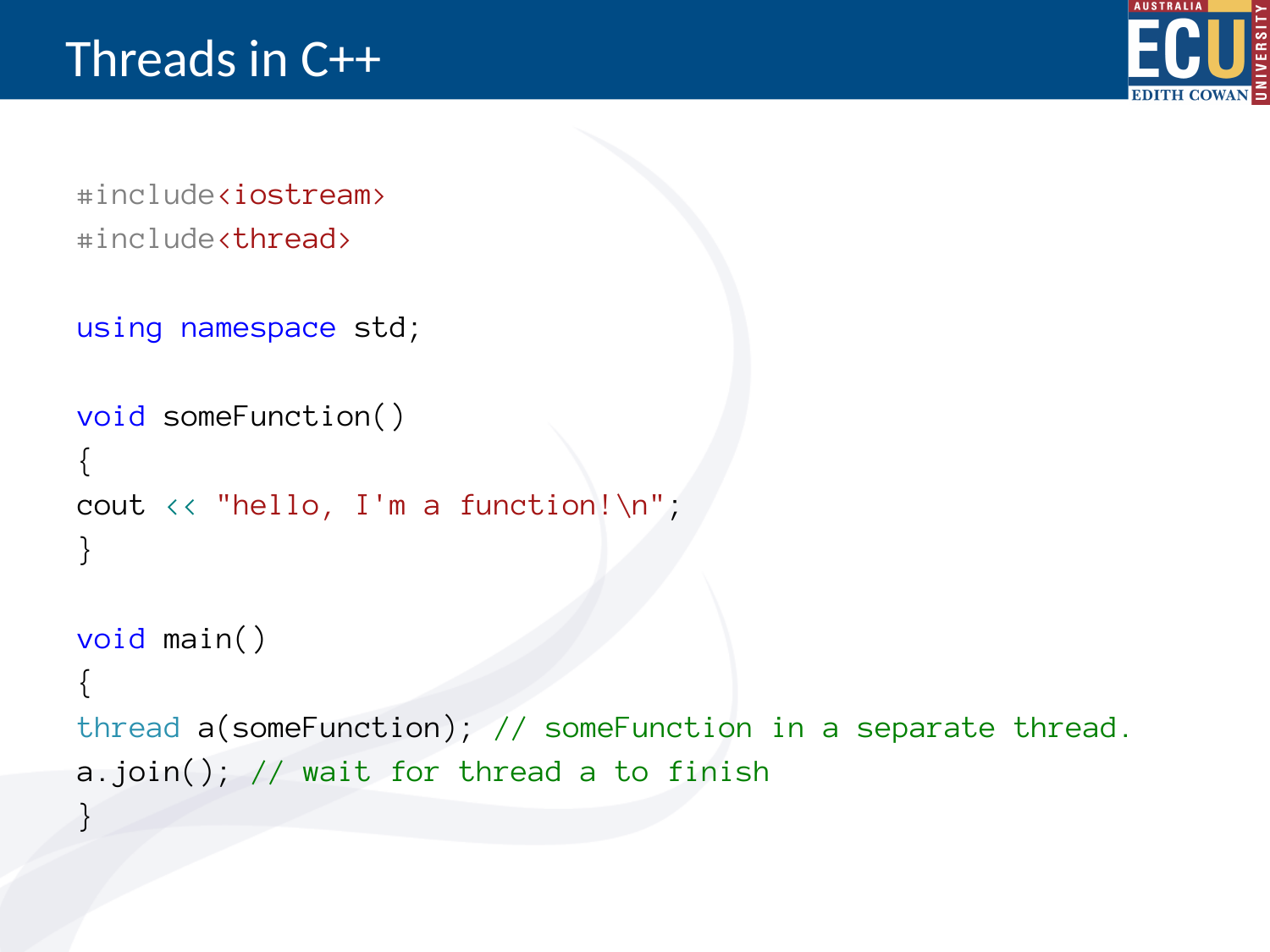

# Threads in C++
#include<iostream>
#include<thread>

using namespace std;

void someFunction()
{
cout << "hello, I'm a function!\n";
}

void main()
{
thread a(someFunction); // someFunction in a separate thread.
a.join(); // wait for thread a to finish
}